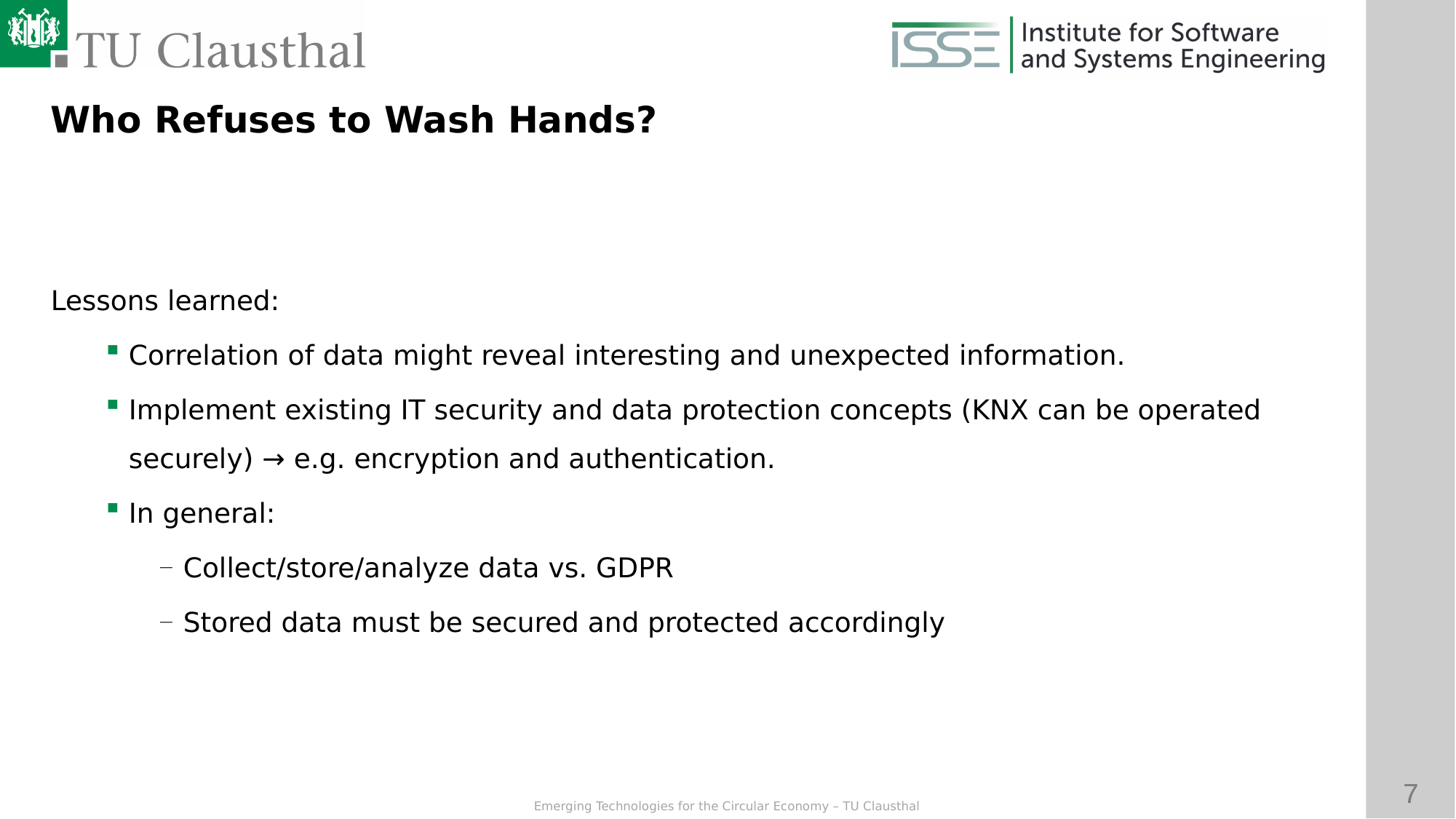

Who Refuses to Wash Hands?
Lessons learned:
Correlation of data might reveal interesting and unexpected information.
Implement existing IT security and data protection concepts (KNX can be operated securely) → e.g. encryption and authentication.
In general:
Collect/store/analyze data vs. GDPR
Stored data must be secured and protected accordingly